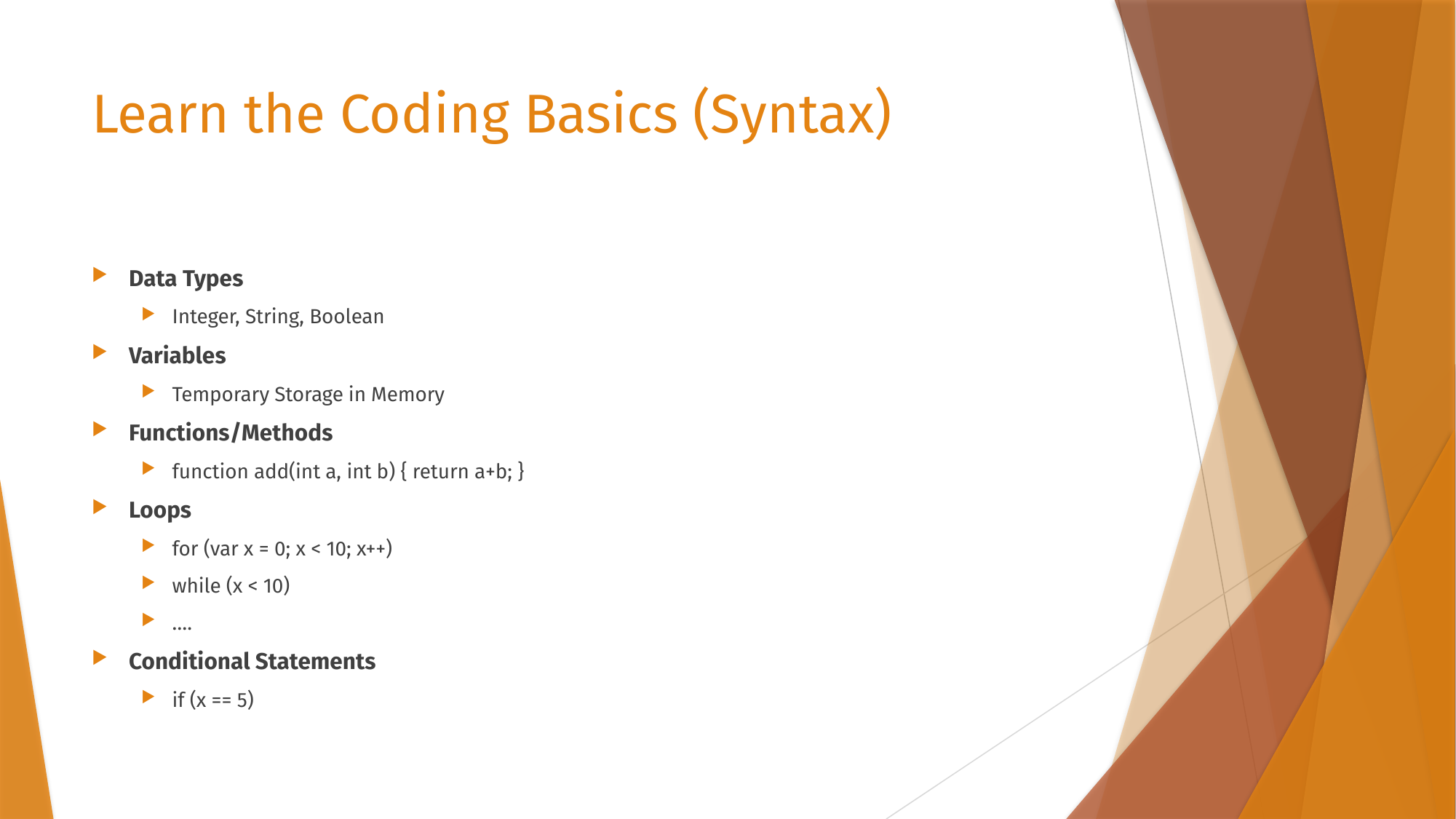

# Learn the Coding Basics (Syntax)
Data Types
Integer, String, Boolean
Variables
Temporary Storage in Memory
Functions/Methods
function add(int a, int b) { return a+b; }
Loops
for (var x = 0; x < 10; x++)
while (x < 10)
….
Conditional Statements
if (x == 5)